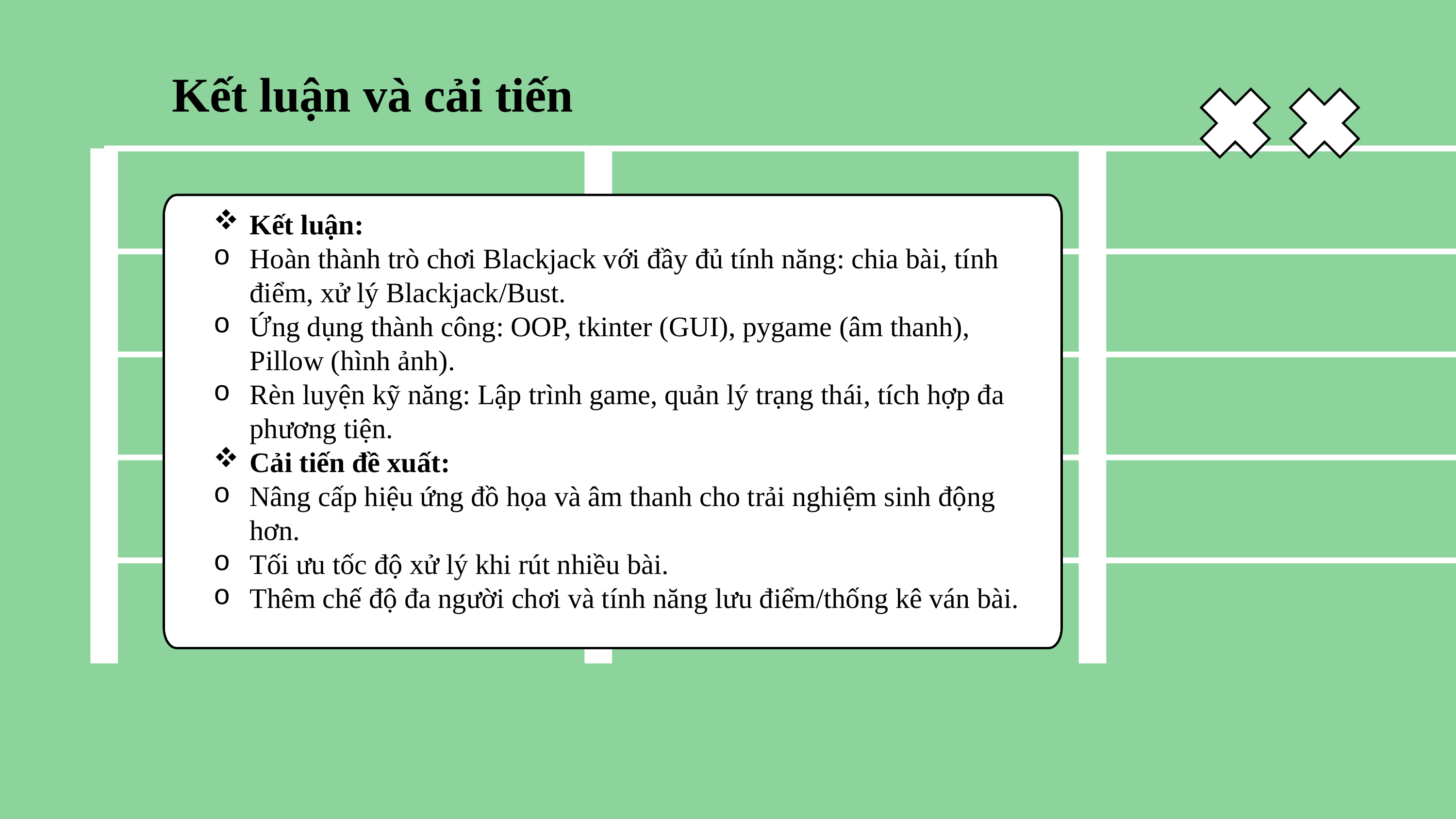

Kết luận và cải tiến

Kết luận:
Hoàn thành trò chơi Blackjack với đầy đủ tính năng: chia bài, tính điểm, xử lý Blackjack/Bust.
Ứng dụng thành công: OOP, tkinter (GUI), pygame (âm thanh), Pillow (hình ảnh).
Rèn luyện kỹ năng: Lập trình game, quản lý trạng thái, tích hợp đa phương tiện.
Cải tiến đề xuất:
Nâng cấp hiệu ứng đồ họa và âm thanh cho trải nghiệm sinh động hơn.
Tối ưu tốc độ xử lý khi rút nhiều bài.
Thêm chế độ đa người chơi và tính năng lưu điểm/thống kê ván bài.